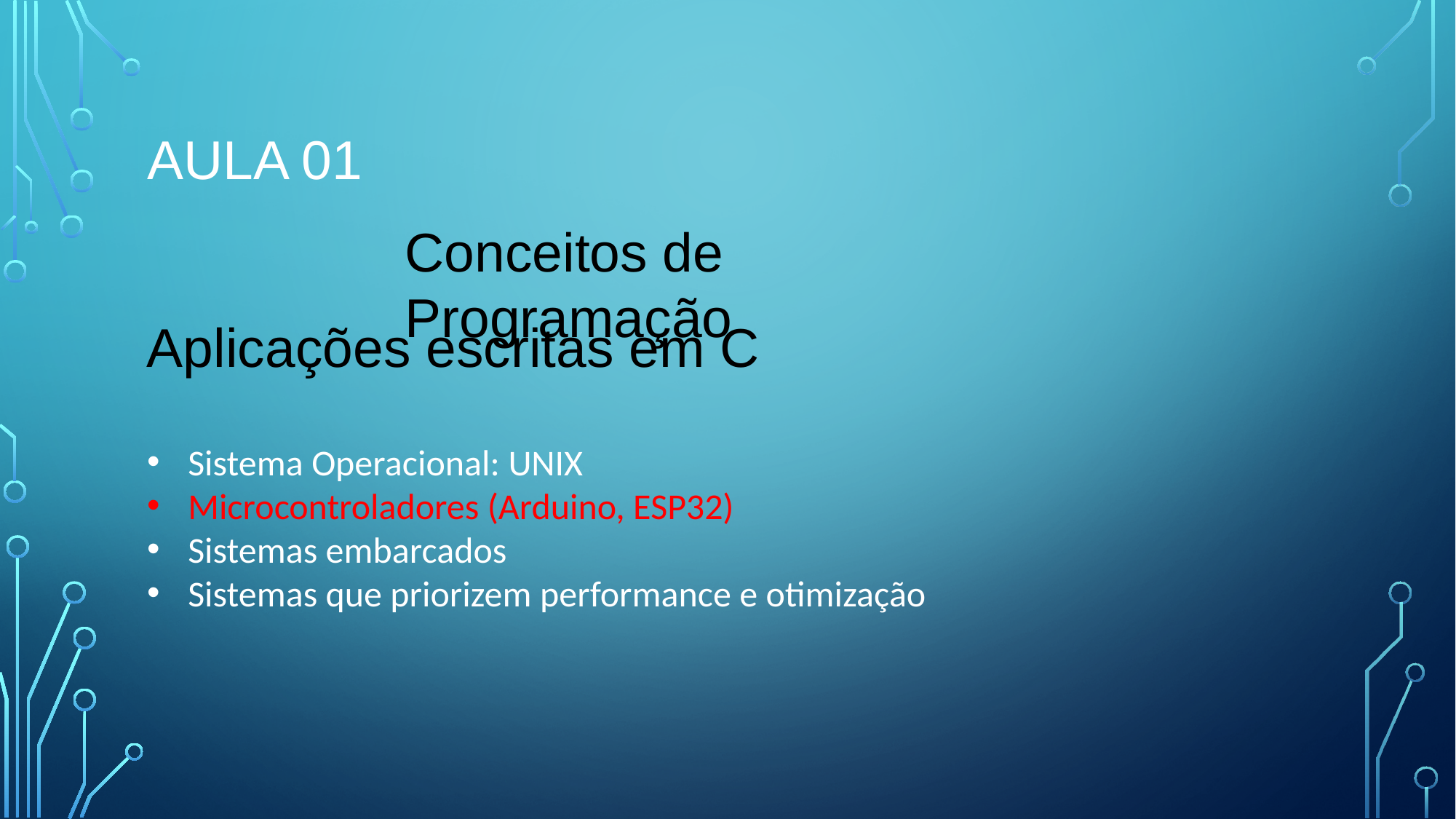

# AULA 01
Conceitos de Programação
Aplicações escritas em C
Sistema Operacional: UNIX
Microcontroladores (Arduino, ESP32)
Sistemas embarcados
Sistemas que priorizem performance e otimização